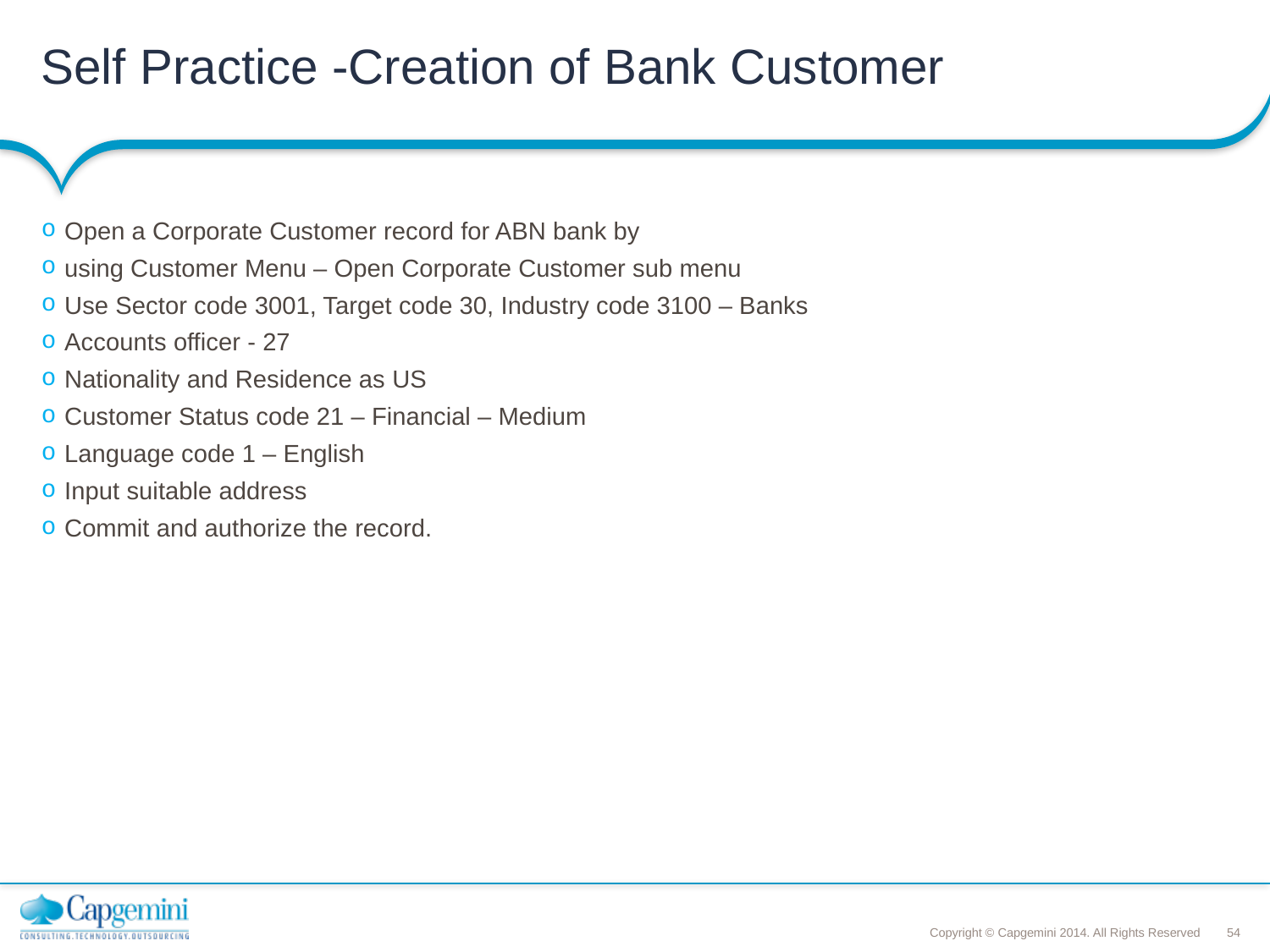

# Self Practice -Creation of Bank Customer
Open a Corporate Customer record for ABN bank by
using Customer Menu – Open Corporate Customer sub menu
Use Sector code 3001, Target code 30, Industry code 3100 – Banks
Accounts officer - 27
Nationality and Residence as US
Customer Status code 21 – Financial – Medium
Language code 1 – English
Input suitable address
Commit and authorize the record.